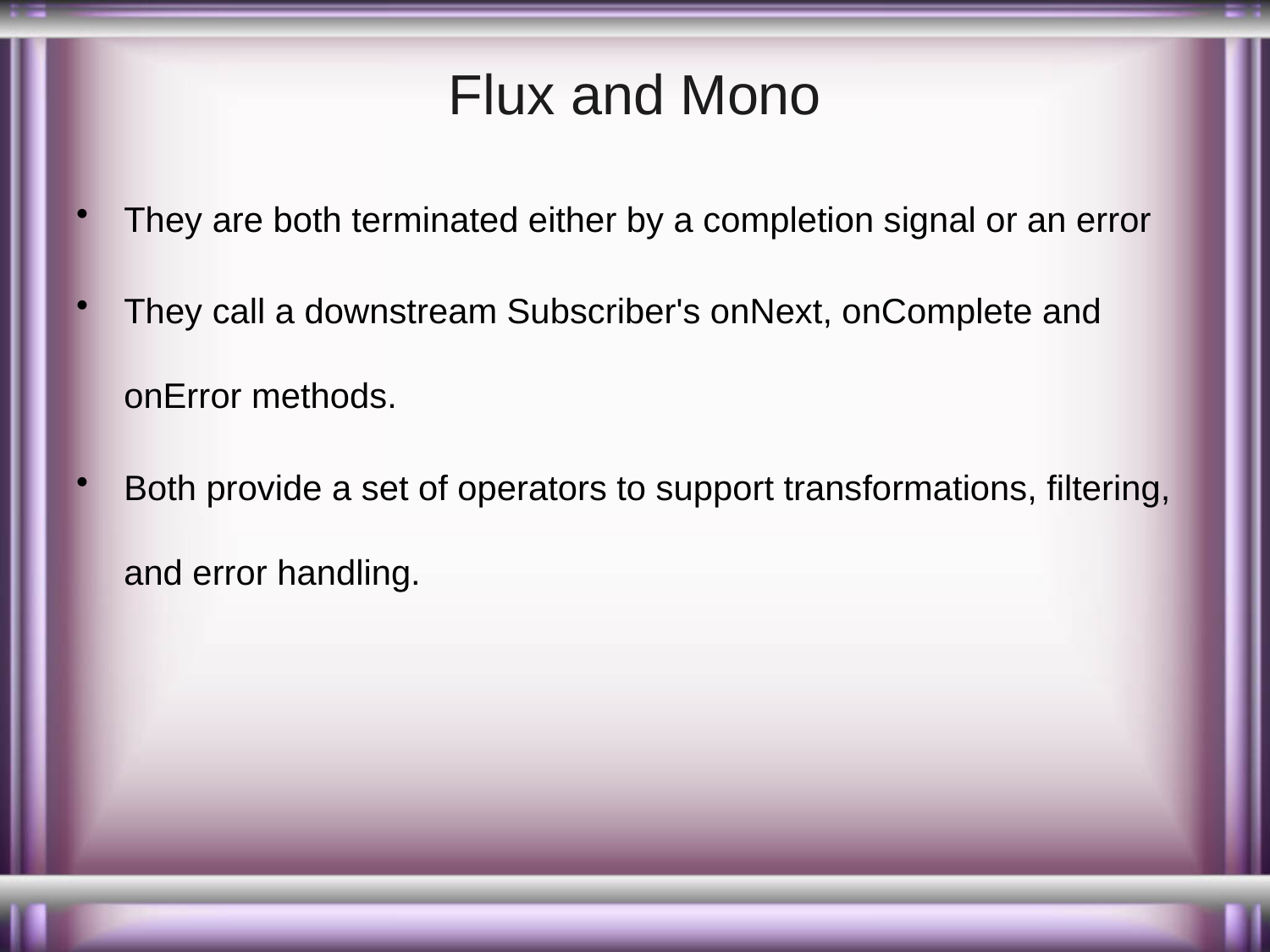

# Flux and Mono
They are both terminated either by a completion signal or an error
They call a downstream Subscriber's onNext, onComplete and onError methods.
Both provide a set of operators to support transformations, filtering, and error handling.